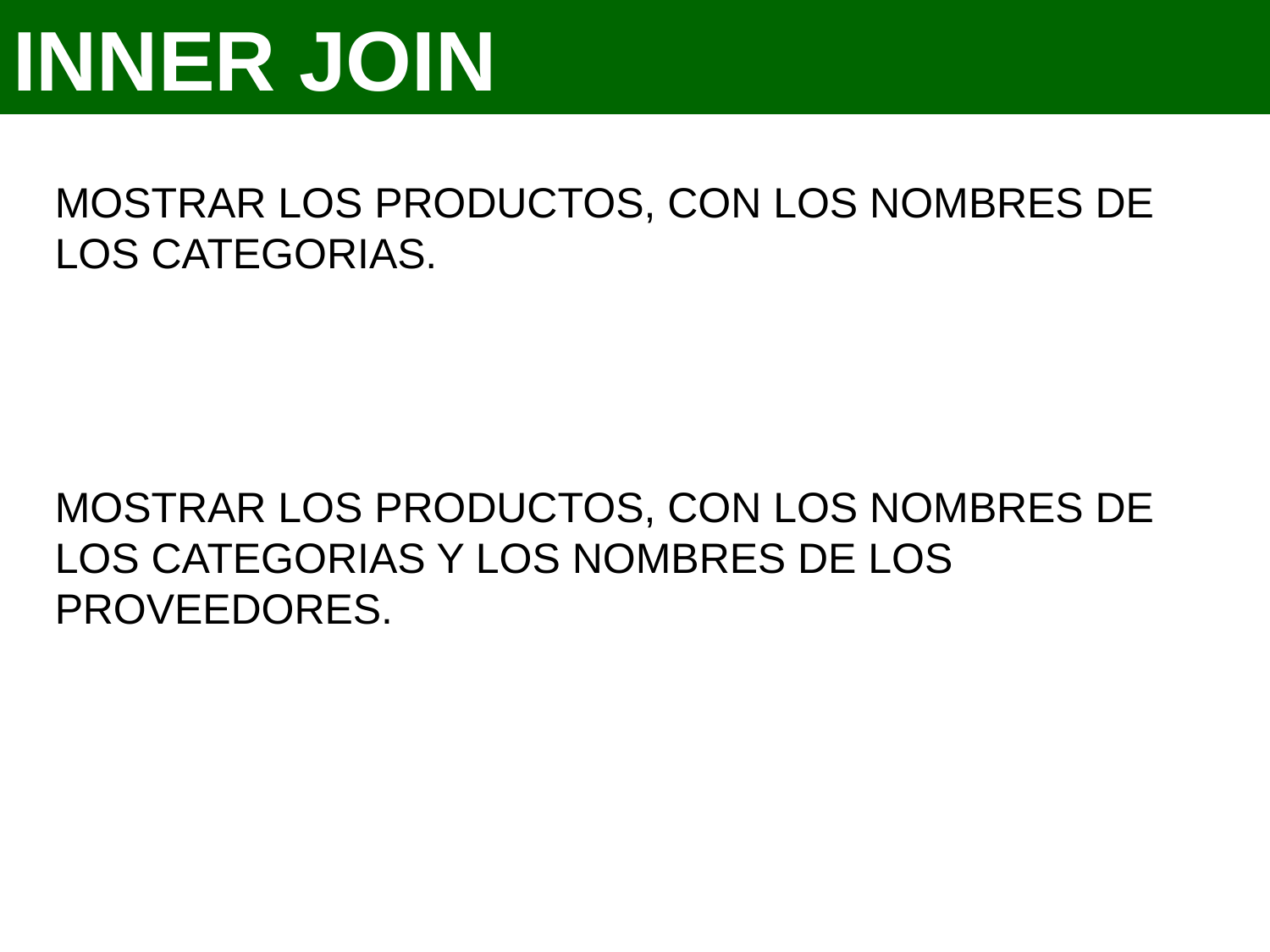

# INNER JOIN
MOSTRAR LOS PRODUCTOS, CON LOS NOMBRES DE LOS CATEGORIAS.

MOSTRAR LOS PRODUCTOS, CON LOS NOMBRES DE LOS CATEGORIAS Y LOS NOMBRES DE LOS PROVEEDORES.